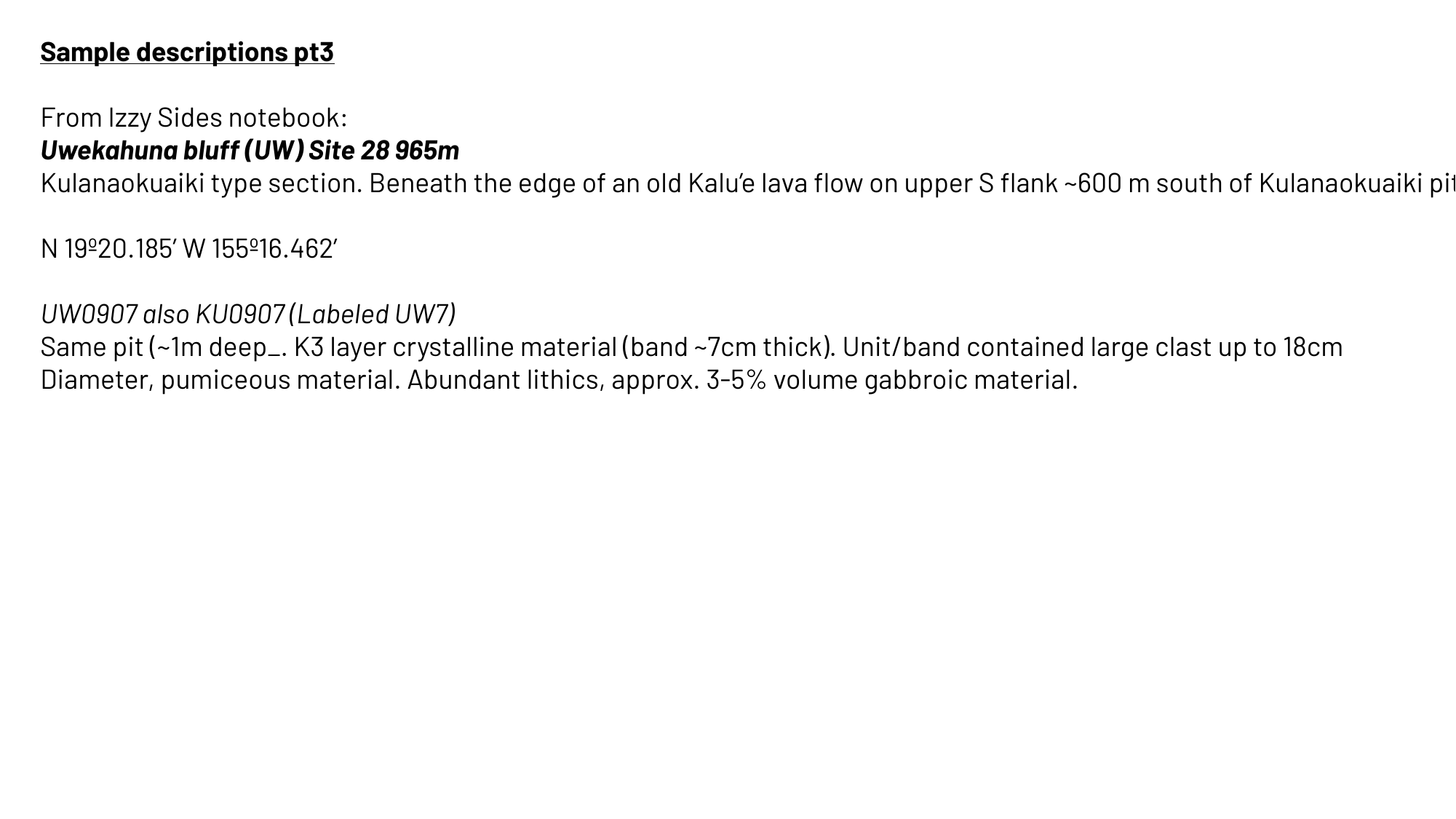

Sample descriptions pt3

From Izzy Sides notebook:
Uwekahuna bluff (UW) Site 28 965m
Kulanaokuaiki type section. Beneath the edge of an old Kalu’e lava flow on upper S flank ~600 m south of Kulanaokuaiki pit.

N 19º20.185’ W 155º16.462’

UW0907 also KU0907 (Labeled UW7)
Same pit (~1m deep_. K3 layer crystalline material (band ~7cm thick). Unit/band contained large clast up to 18cm
Diameter, pumiceous material. Abundant lithics, approx. 3-5% volume gabbroic material.